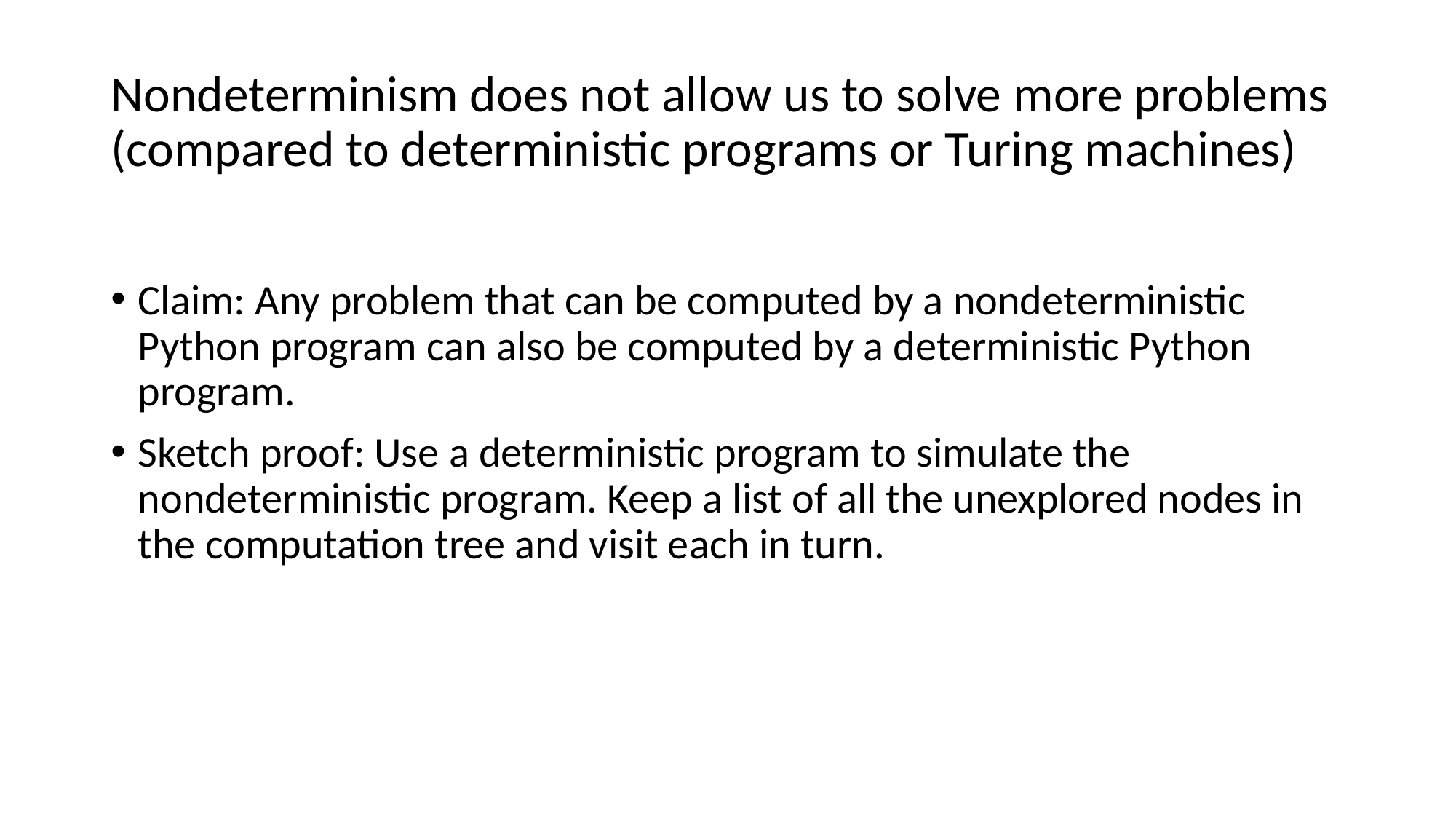

# Nondeterminism does not allow us to solve more problems (compared to deterministic programs or Turing machines)
Claim: Any problem that can be computed by a nondeterministic Python program can also be computed by a deterministic Python program.
Sketch proof: Use a deterministic program to simulate the nondeterministic program. Keep a list of all the unexplored nodes in the computation tree and visit each in turn.